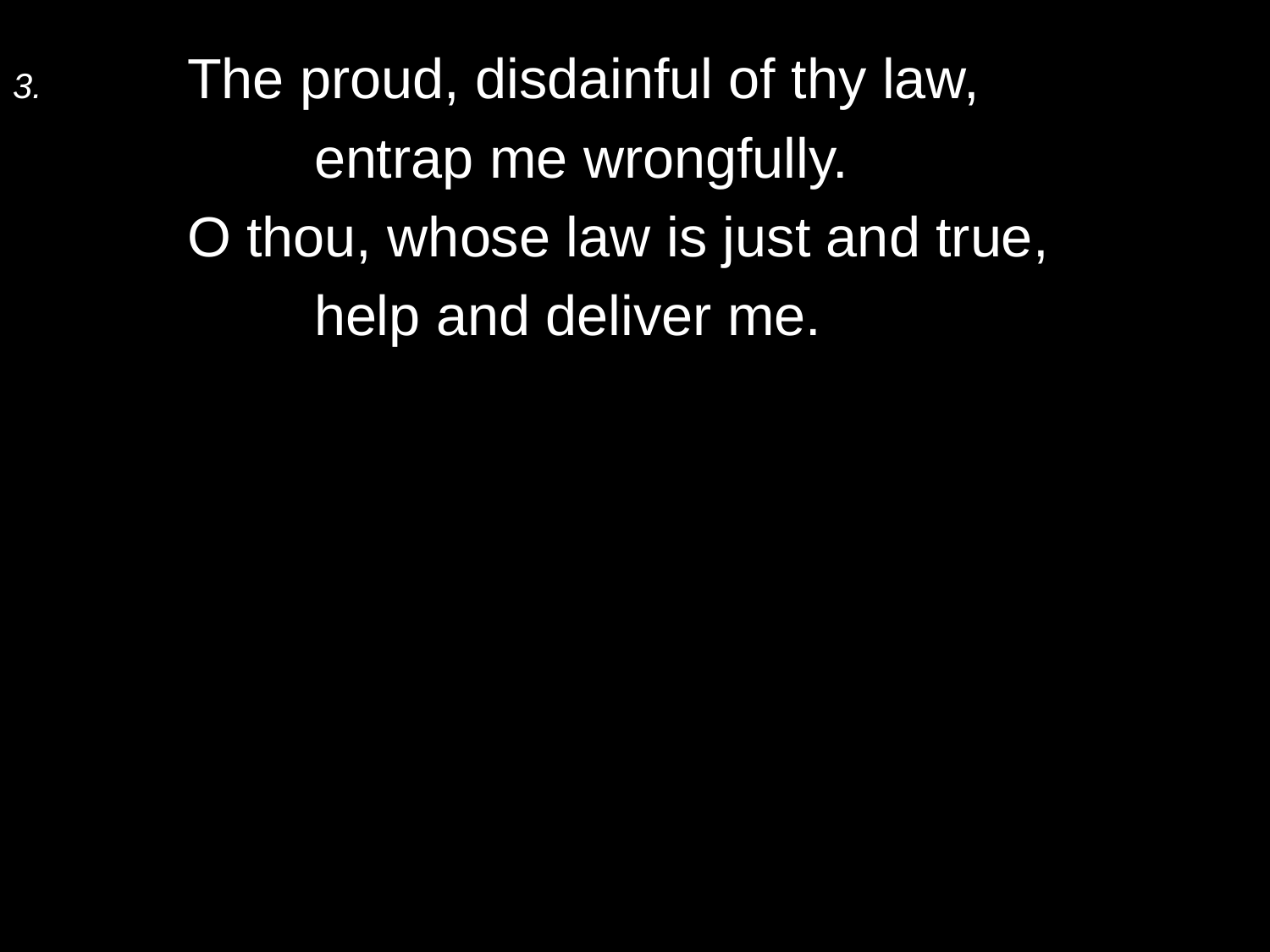

3.	The proud, disdainful of thy law,
		entrap me wrongfully.
	O thou, whose law is just and true,
		help and deliver me.